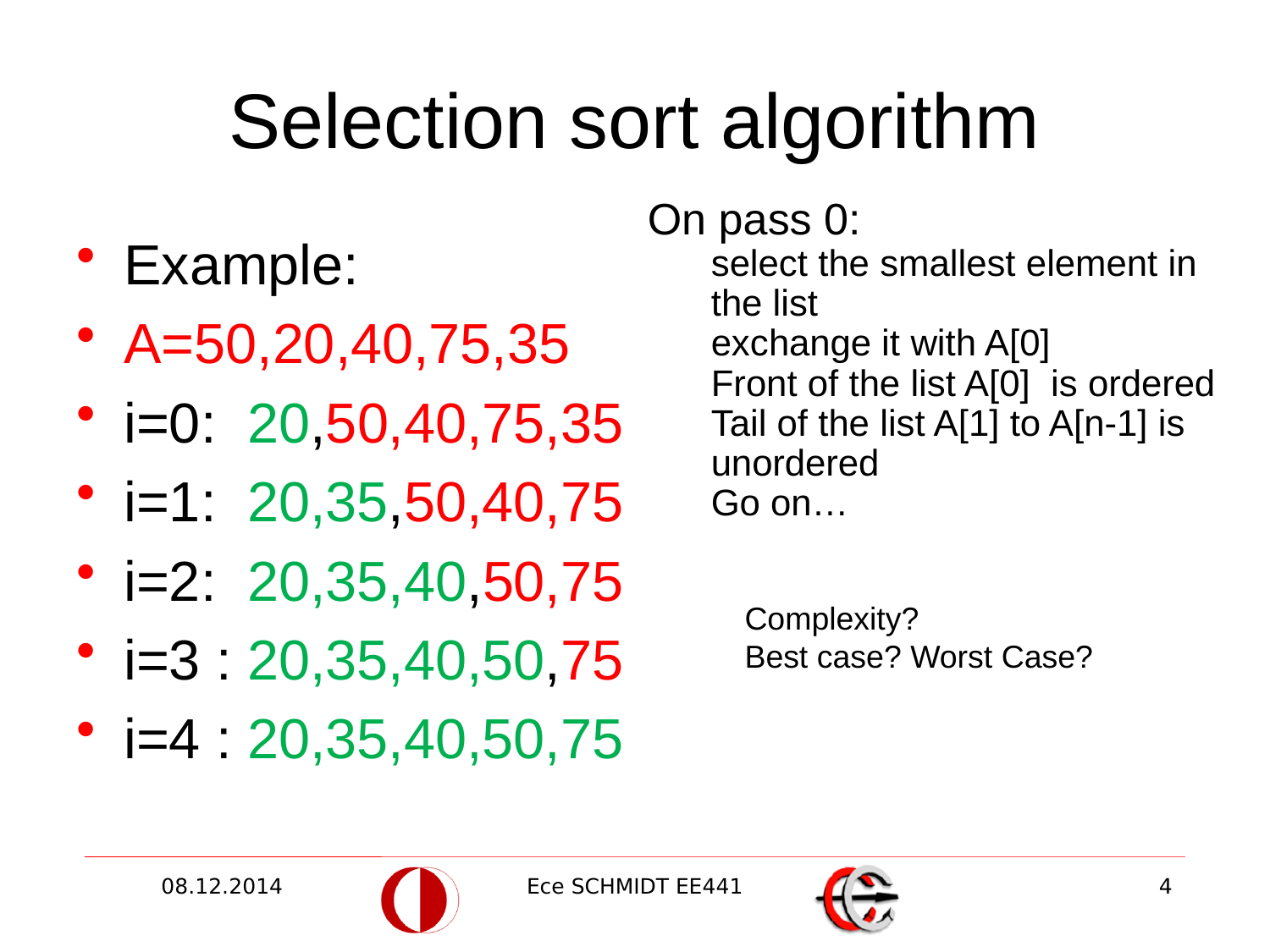

# Selection sort algorithm
On pass 0:
select the smallest element in the list
exchange it with A[0]
Front of the list A[0]  is ordered
Tail of the list A[1] to A[n-1] is unordered
Go on…
Example:
A=50,20,40,75,35
i=0:  20,50,40,75,35
i=1:  20,35,50,40,75
i=2:  20,35,40,50,75
i=3 : 20,35,40,50,75
i=4 : 20,35,40,50,75
Complexity?
Best case? Worst Case?
08.12.2014
Ece SCHMIDT EE441
4